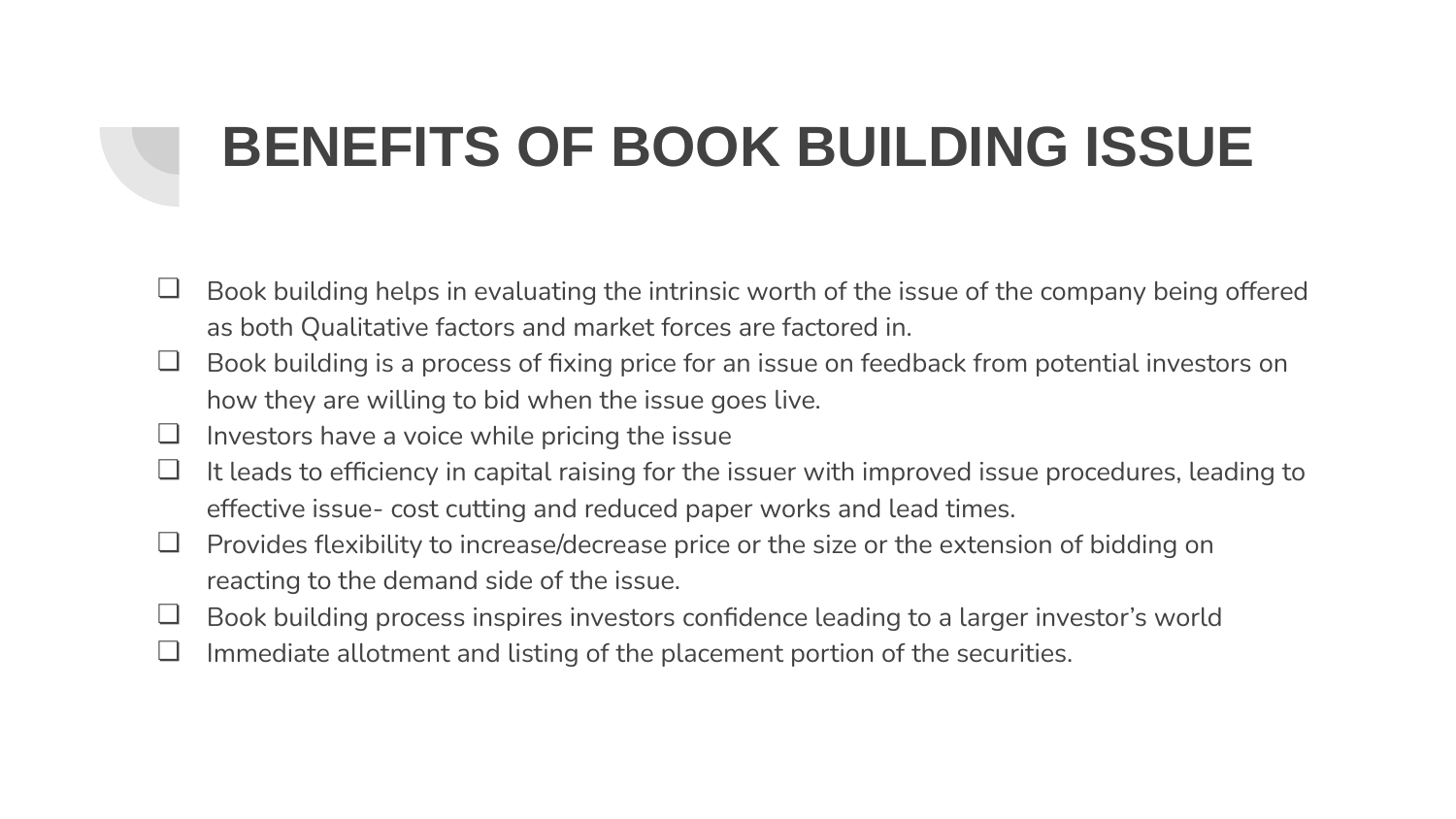

# BENEFITS OF BOOK BUILDING ISSUE
Book building helps in evaluating the intrinsic worth of the issue of the company being offered as both Qualitative factors and market forces are factored in.
Book building is a process of fixing price for an issue on feedback from potential investors on how they are willing to bid when the issue goes live.
Investors have a voice while pricing the issue
It leads to efficiency in capital raising for the issuer with improved issue procedures, leading to effective issue- cost cutting and reduced paper works and lead times.
Provides flexibility to increase/decrease price or the size or the extension of bidding on reacting to the demand side of the issue.
Book building process inspires investors confidence leading to a larger investor’s world
Immediate allotment and listing of the placement portion of the securities.